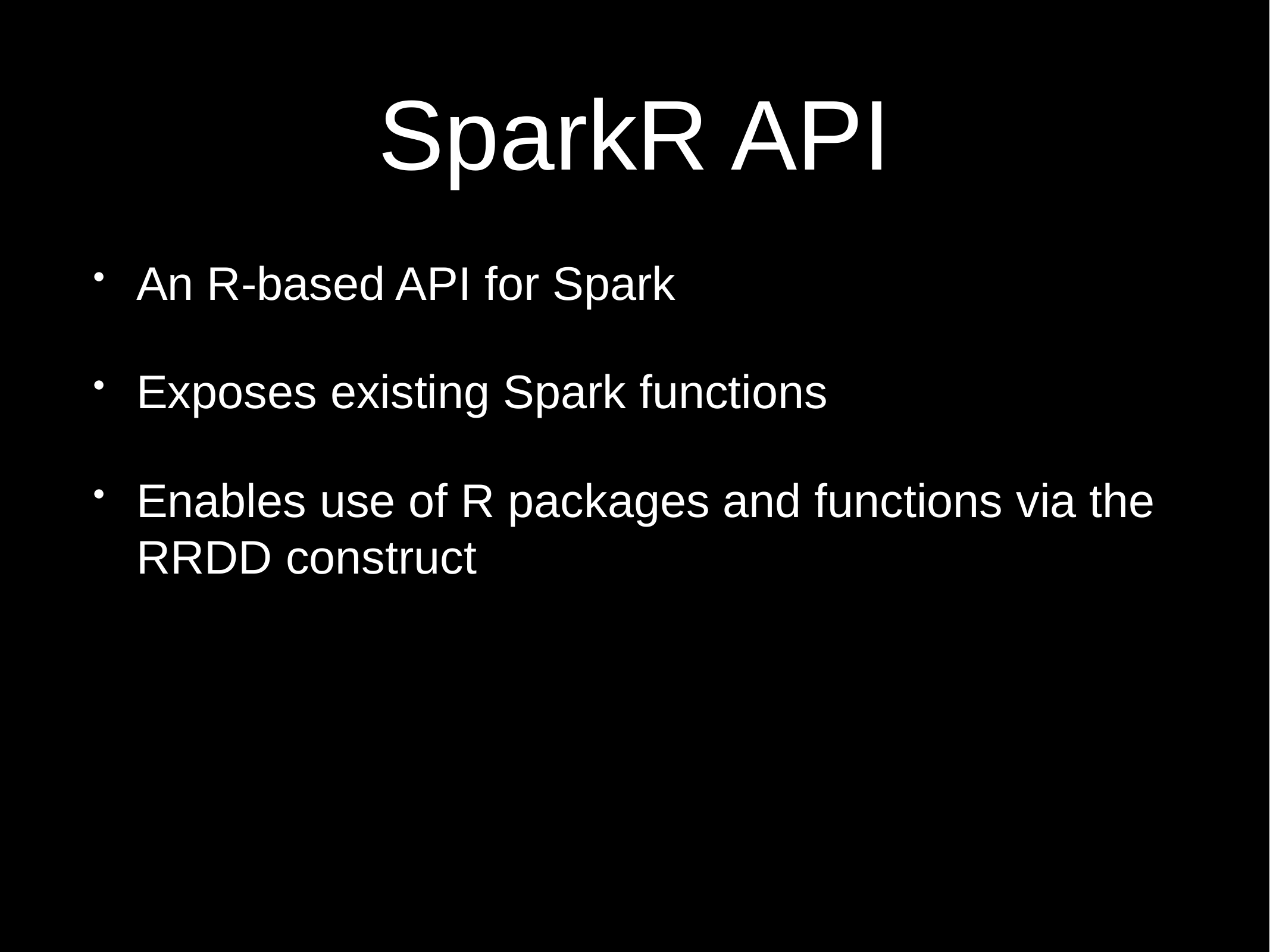

# SparkR API
An R-based API for Spark
Exposes existing Spark functions
Enables use of R packages and functions via the RRDD construct